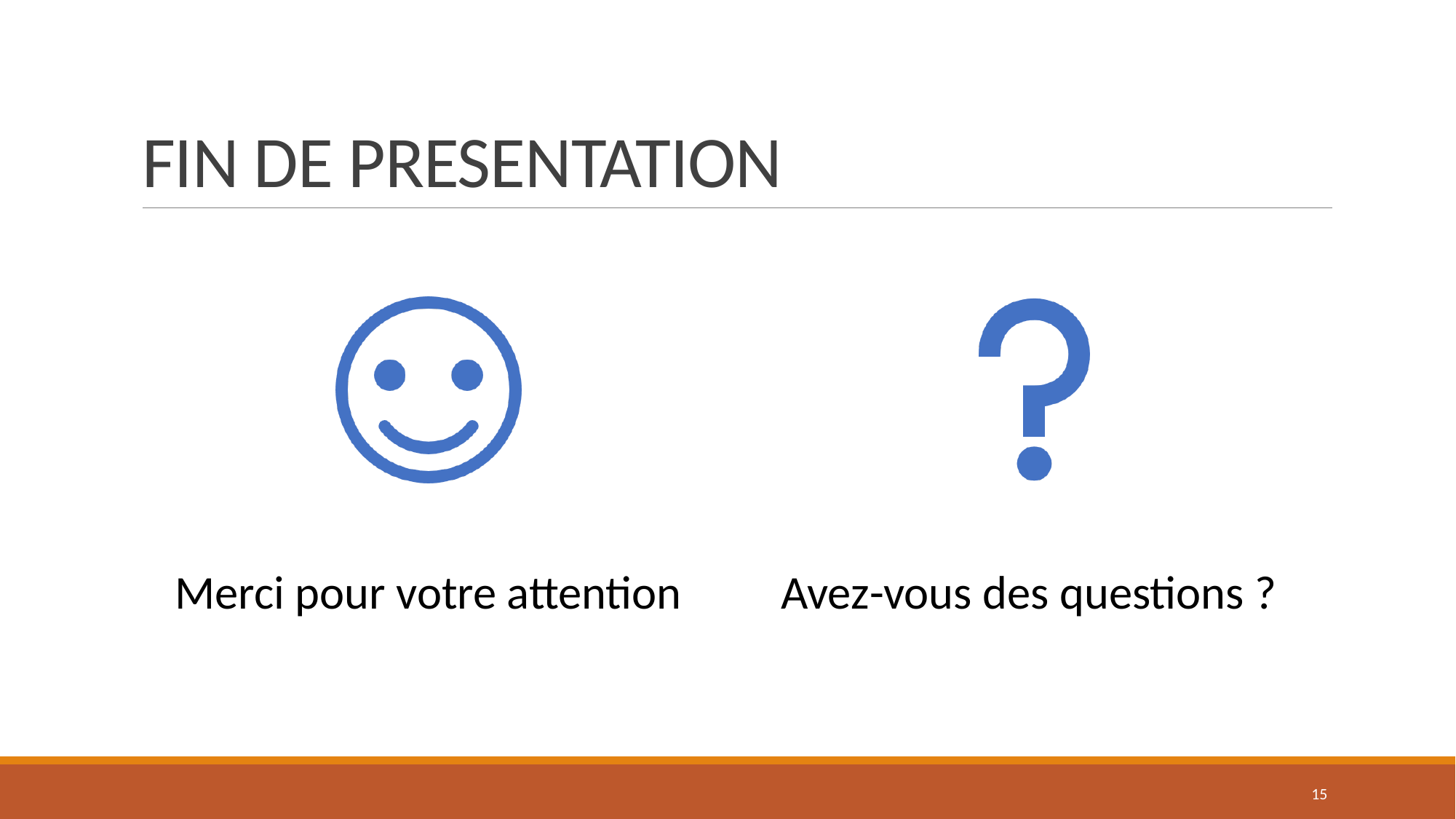

# FIN DE PRESENTATION
Merci pour votre attention
Avez-vous des questions ?
15